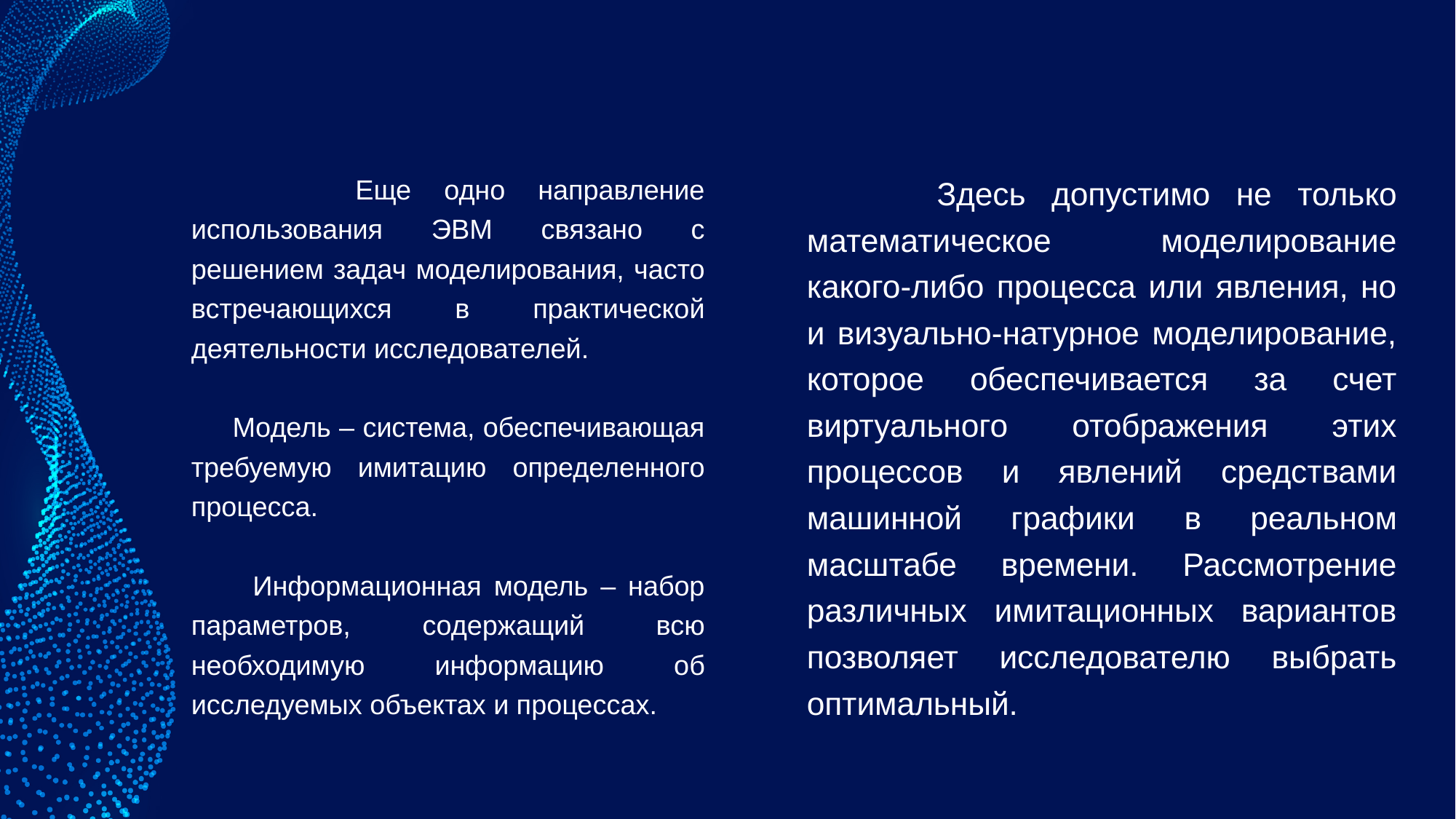

#
     Еще одно направление использования ЭВМ связано с решением задач моделирования, часто встречающихся в практической деятельности исследователей.

     Модель – система, обеспечивающая требуемую имитацию определенного процесса.

     Информационная модель – набор параметров, содержащий всю необходимую информацию об исследуемых объектах и процессах.

     Здесь допустимо не только математическое моделирование какого-либо процесса или явления, но и визуально-натурное моделирование, которое обеспечивается за счет виртуального отображения этих процессов и явлений средствами машинной графики в реальном масштабе времени. Рассмотрение различных имитационных вариантов позволяет исследователю выбрать оптимальный.